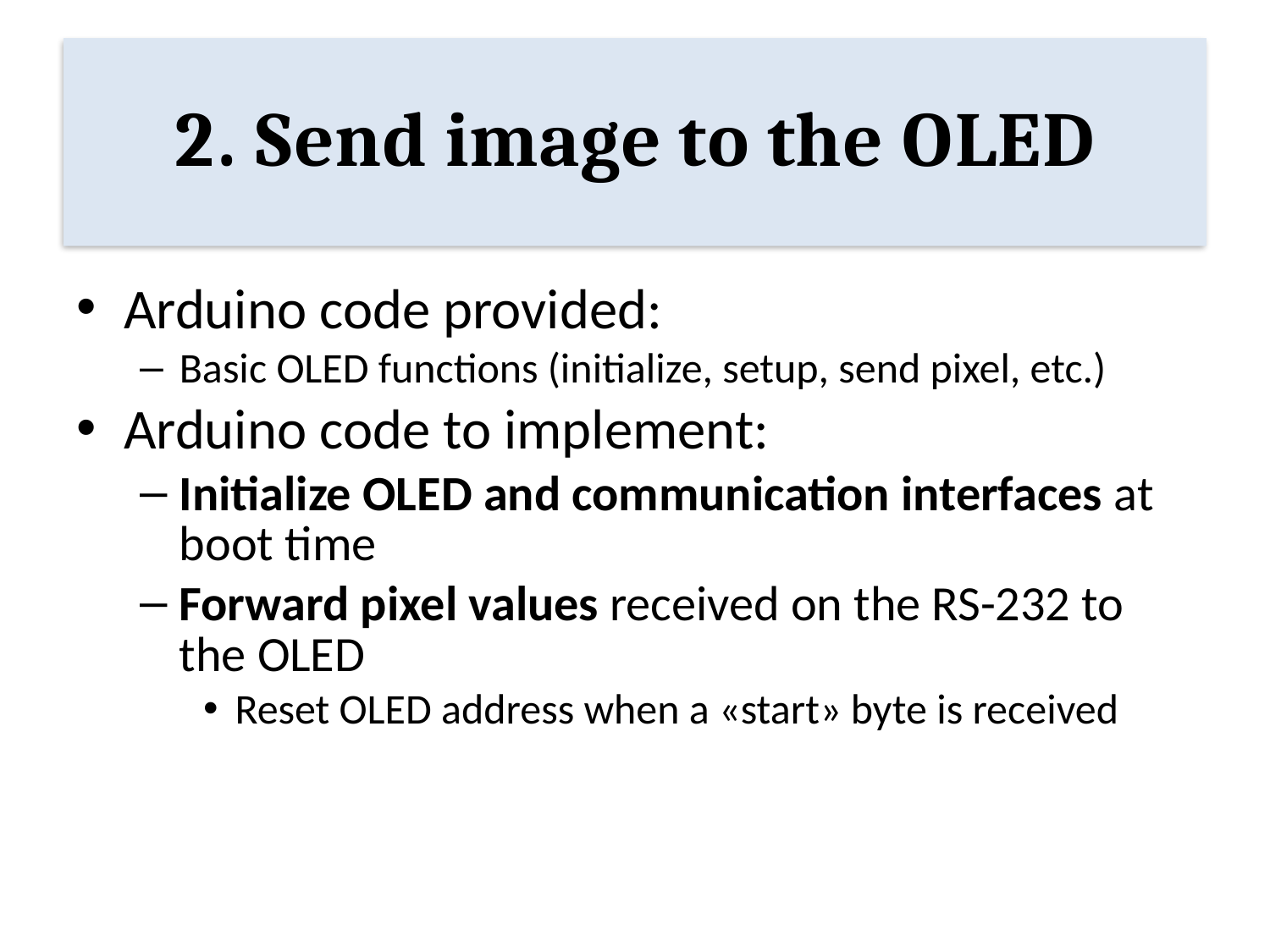

# 2. Send image to the OLED
Arduino code provided:
Basic OLED functions (initialize, setup, send pixel, etc.)
Arduino code to implement:
Initialize OLED and communication interfaces at boot time
Forward pixel values received on the RS-232 to the OLED
Reset OLED address when a «start» byte is received